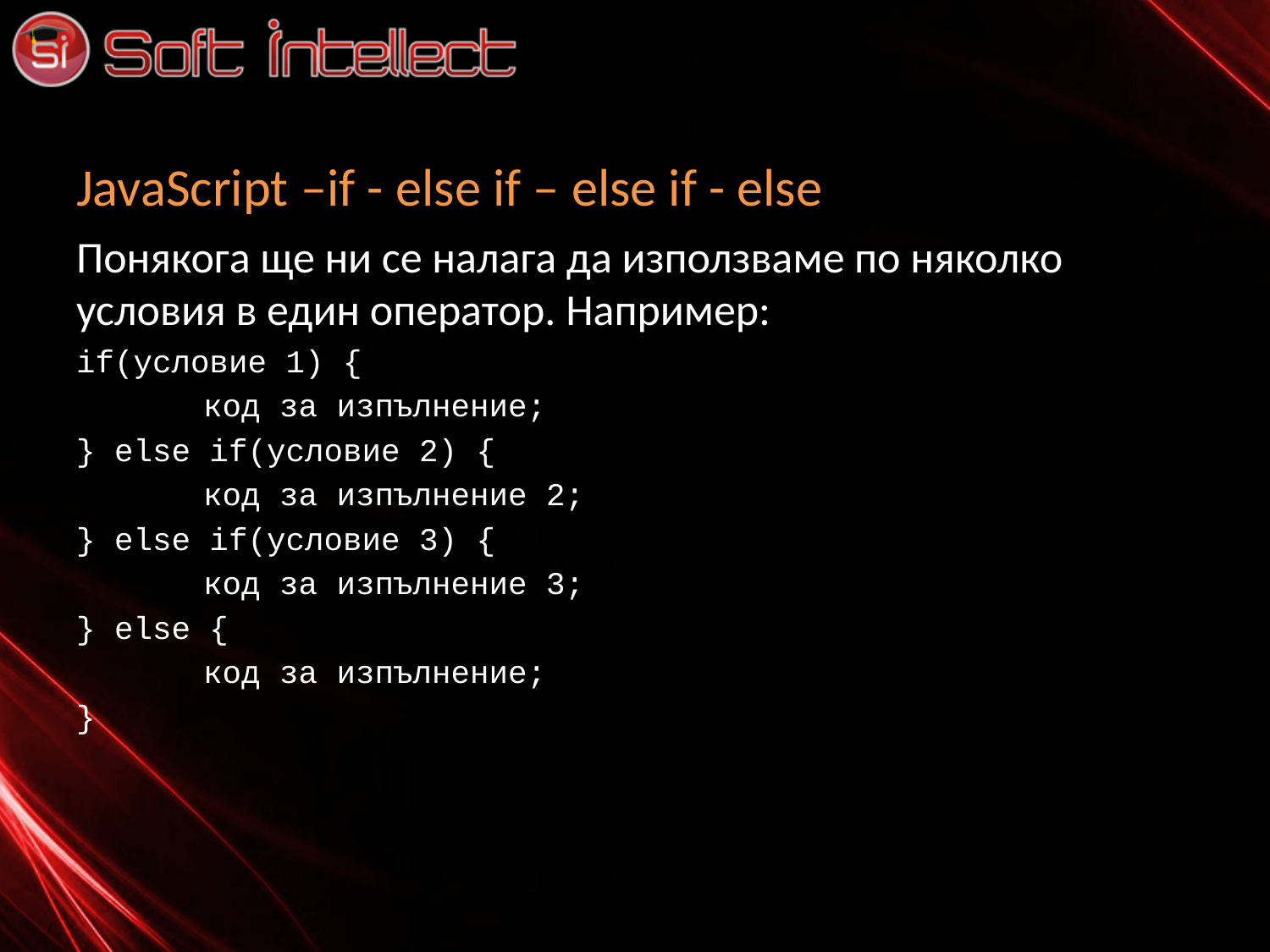

# JavaScript –if - else if – else if - else
Понякога ще ни се налага да използваме по няколко условия в един оператор. Например:
if(условие 1) {
	код за изпълнение;
} else if(условие 2) {
	код за изпълнение 2;
} else if(условие 3) {
	код за изпълнение 3;
} else {
	код за изпълнение;
}